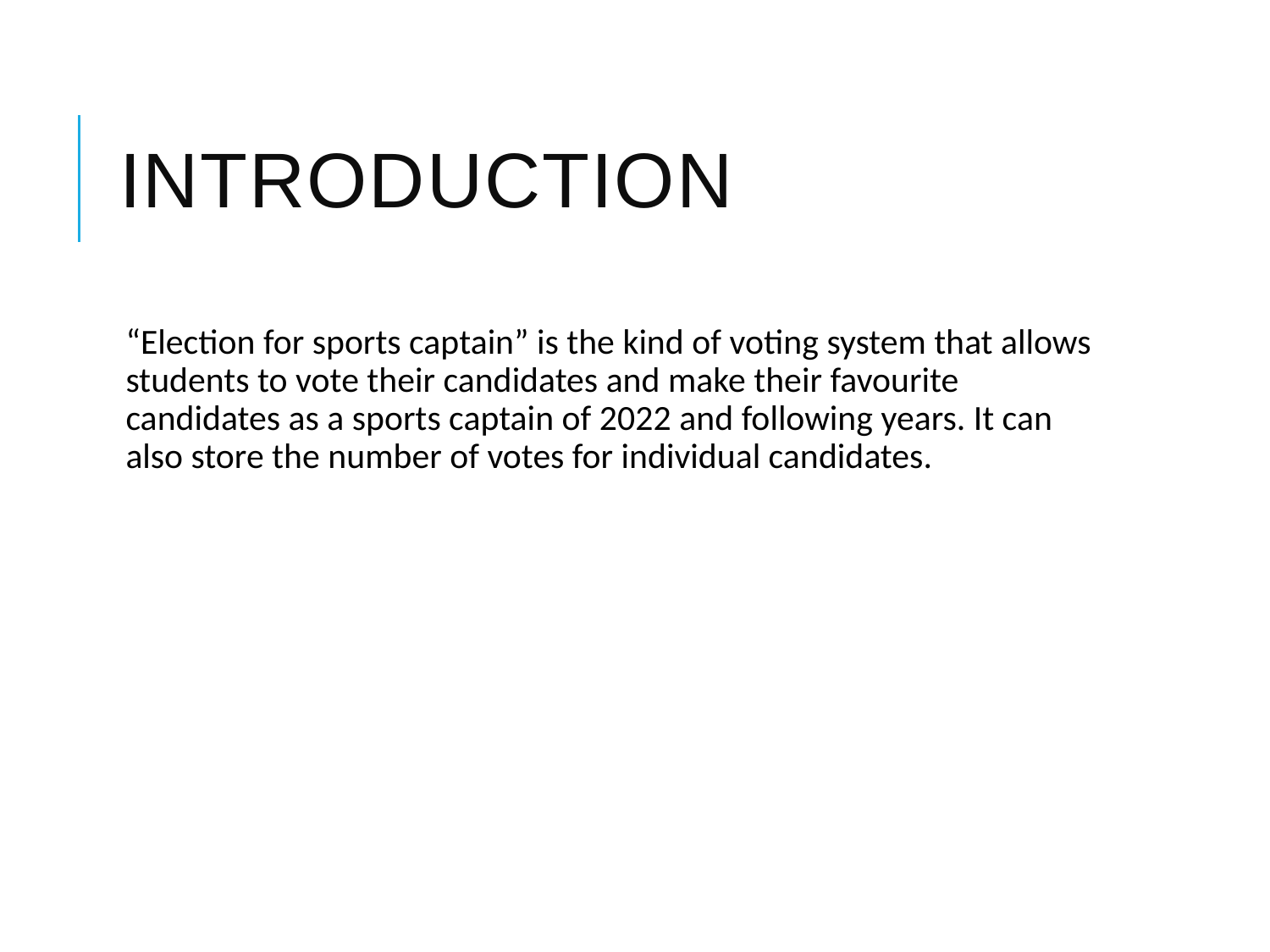

# Introduction
“Election for sports captain” is the kind of voting system that allows students to vote their candidates and make their favourite candidates as a sports captain of 2022 and following years. It can also store the number of votes for individual candidates.